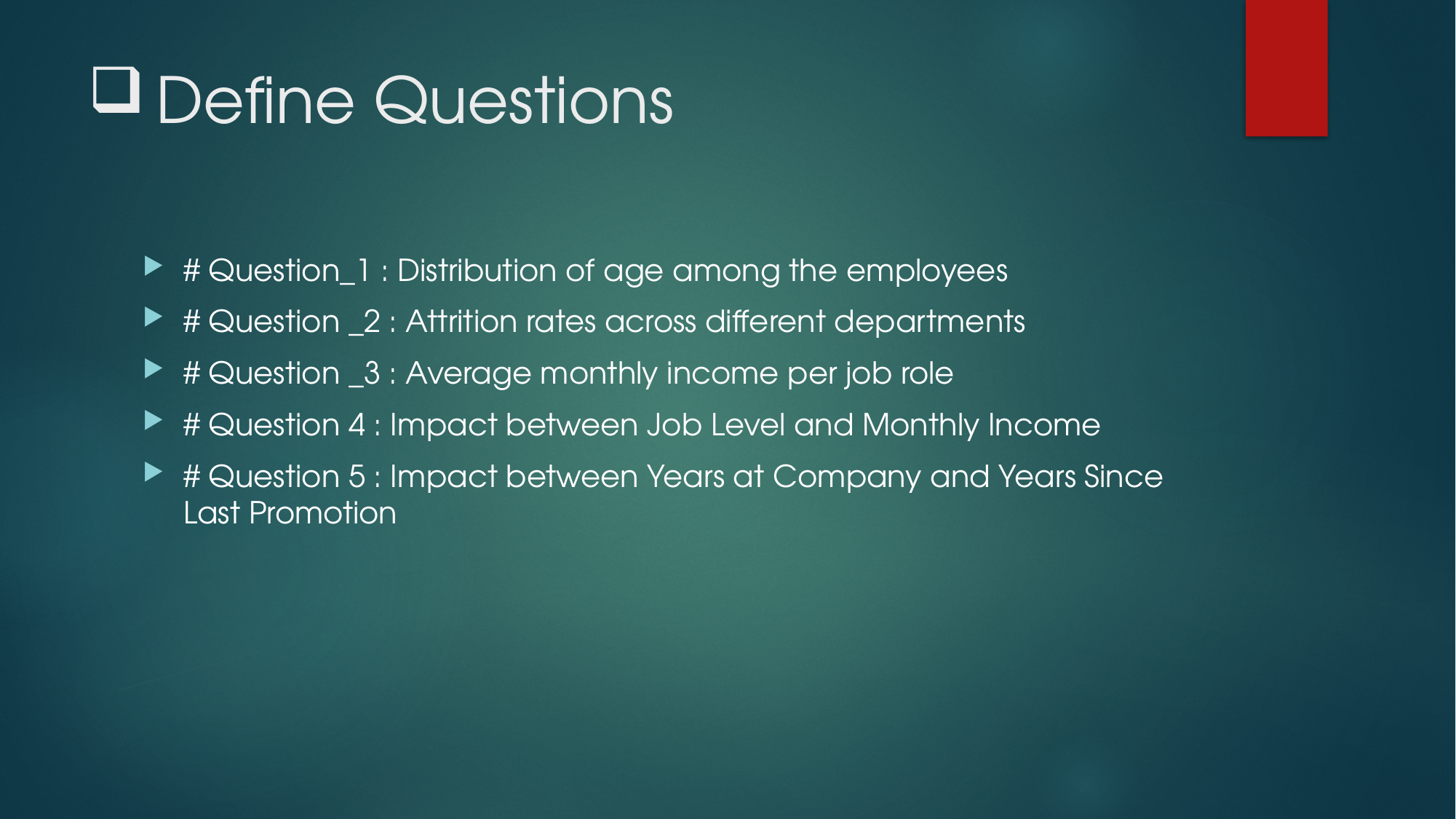

# Define Questions
# Question_1 : Distribution of age among the employees
# Question _2 : Attrition rates across different departments
# Question _3 : Average monthly income per job role
# Question 4 : Impact between Job Level and Monthly Income
# Question 5 : Impact between Years at Company and Years Since Last Promotion